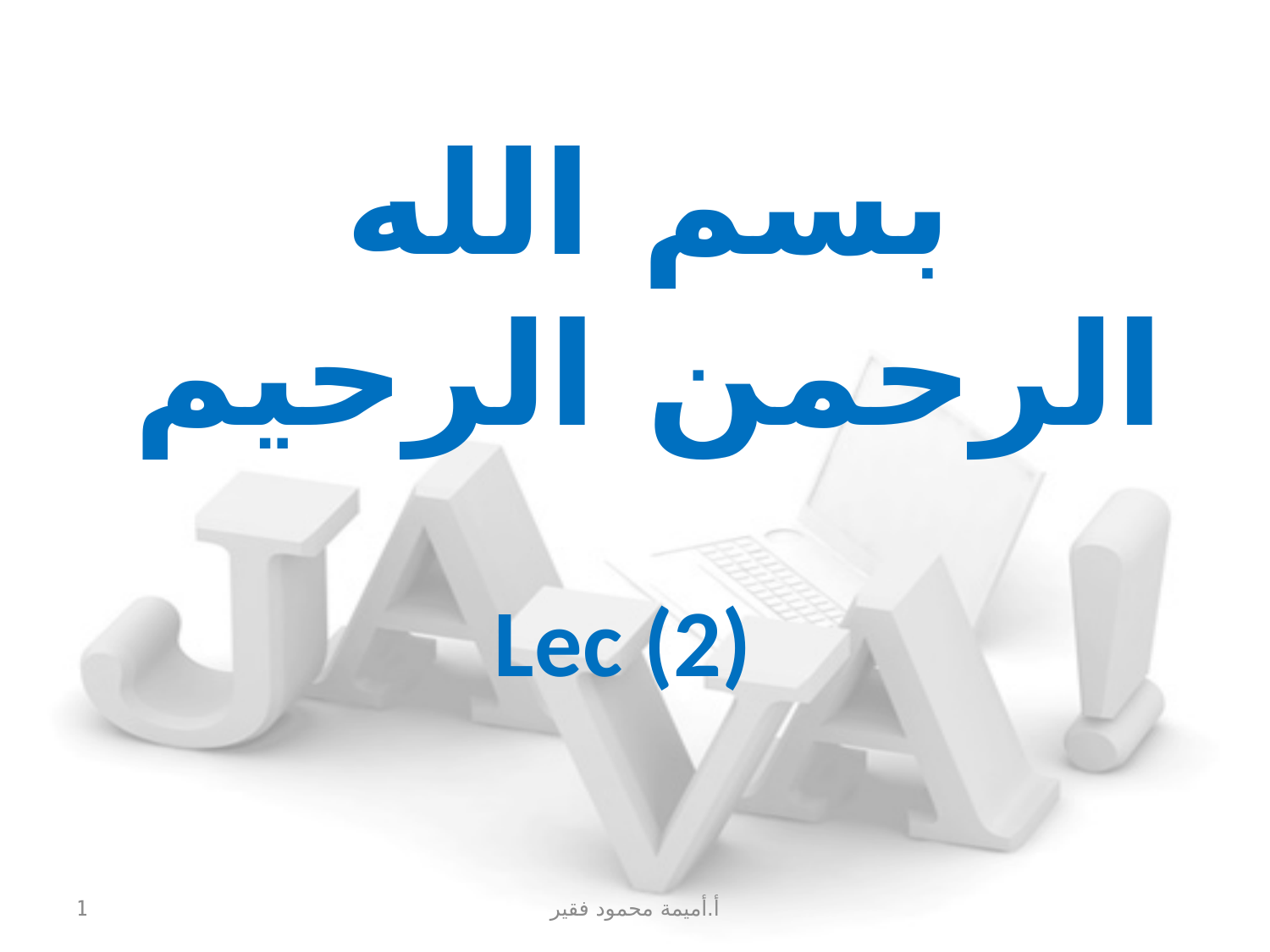

بسم الله  الرحمن الرحيم
Lec (2)

1
أ.أميمة محمود فقير